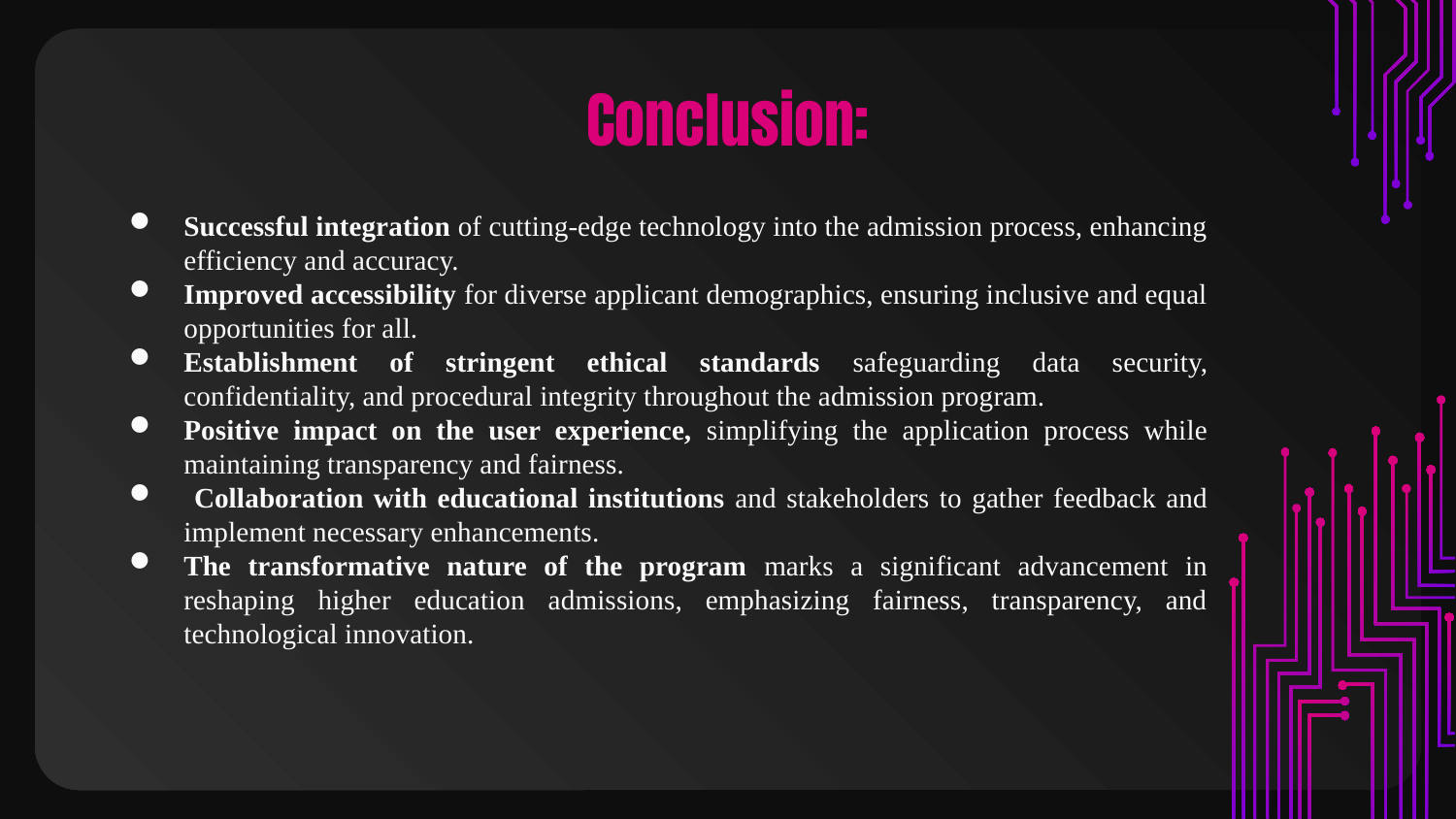

# Conclusion:
Successful integration of cutting-edge technology into the admission process, enhancing efficiency and accuracy.
Improved accessibility for diverse applicant demographics, ensuring inclusive and equal opportunities for all.
Establishment of stringent ethical standards safeguarding data security, confidentiality, and procedural integrity throughout the admission program.
Positive impact on the user experience, simplifying the application process while maintaining transparency and fairness.
 Collaboration with educational institutions and stakeholders to gather feedback and implement necessary enhancements.
The transformative nature of the program marks a significant advancement in reshaping higher education admissions, emphasizing fairness, transparency, and technological innovation.